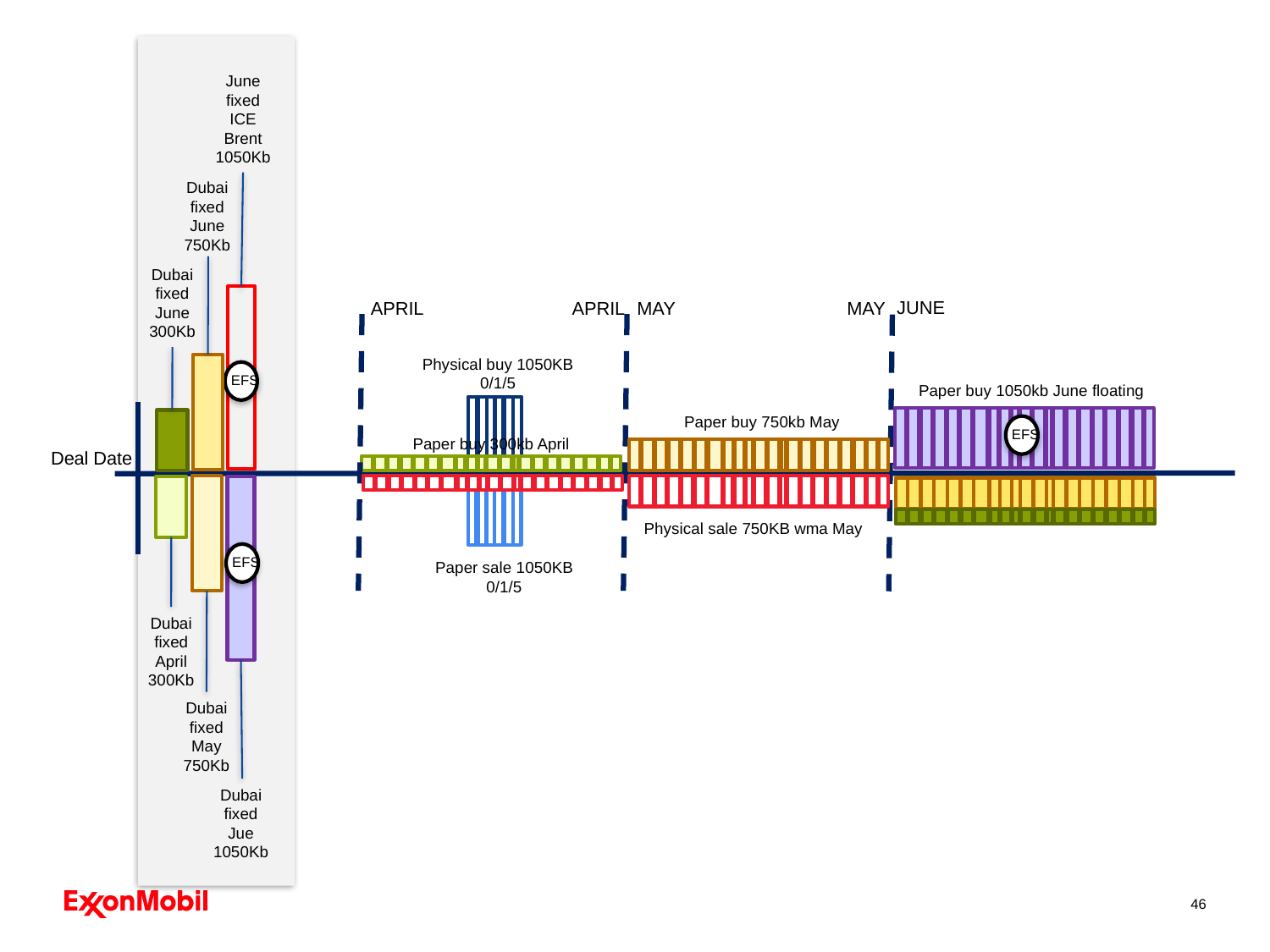

June
fixed
ICE Brent
1050Kb
Dubai
fixed
June
750Kb
Dubai
fixed
June
300Kb

JUNE
MAY
MAY
APRIL
APRIL
Physical buy 1050KB 0/1/5

EFS
Paper buy 1050kb June floating

Paper buy 750kb May

EFS
Paper buy 300kb April

Deal Date

Physical sale 750KB wma May

EFS
Paper sale 1050KB 0/1/5
Dubai
fixed
April
300Kb
Dubai
fixed
May
750Kb
Dubai
fixed
Jue
1050Kb